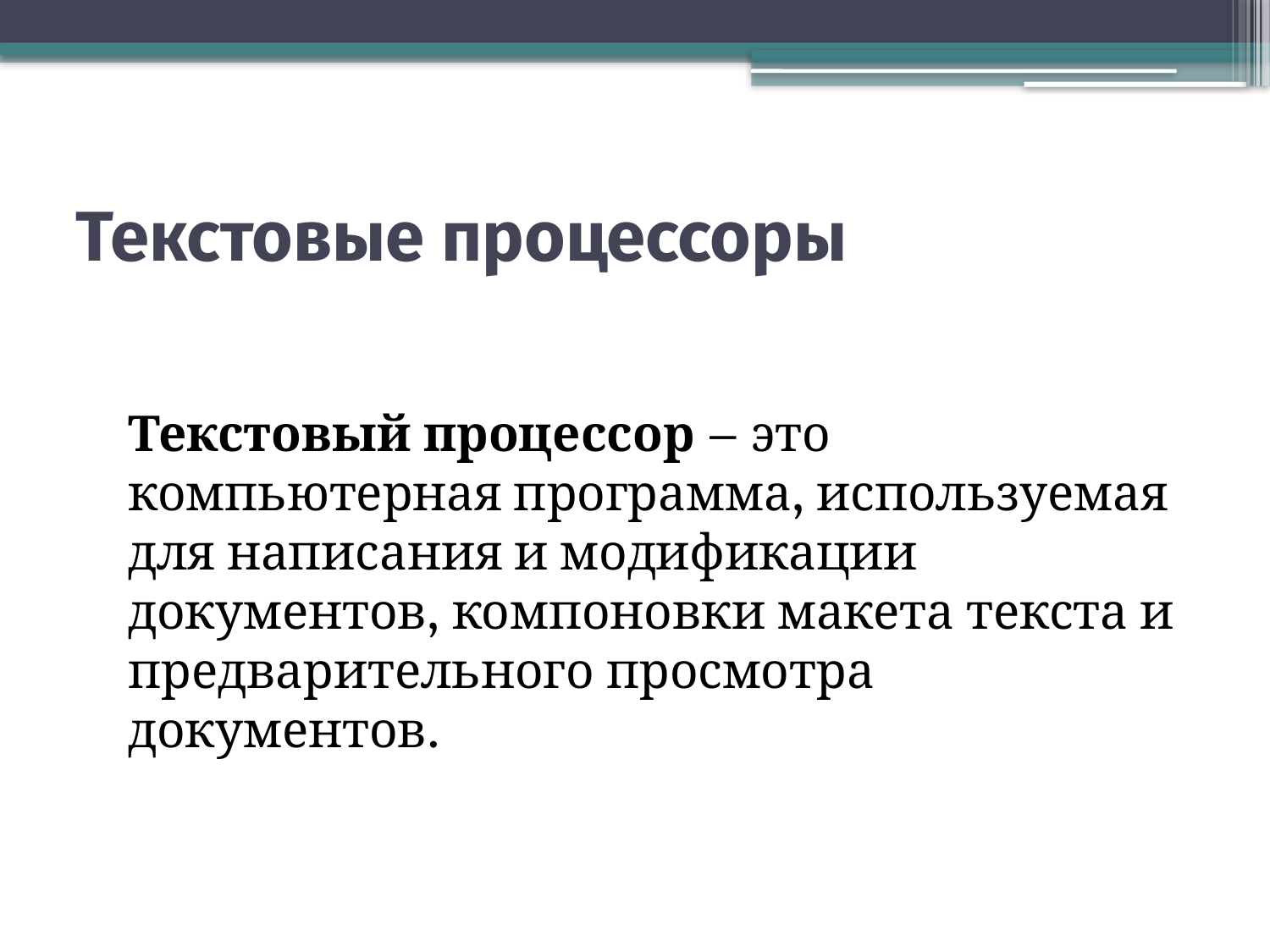

# Текстовые процессоры
   Текстовый процессор – это компьютерная программа, используемая для написания и модификации документов, компоновки макета текста и предварительного просмотра документов.